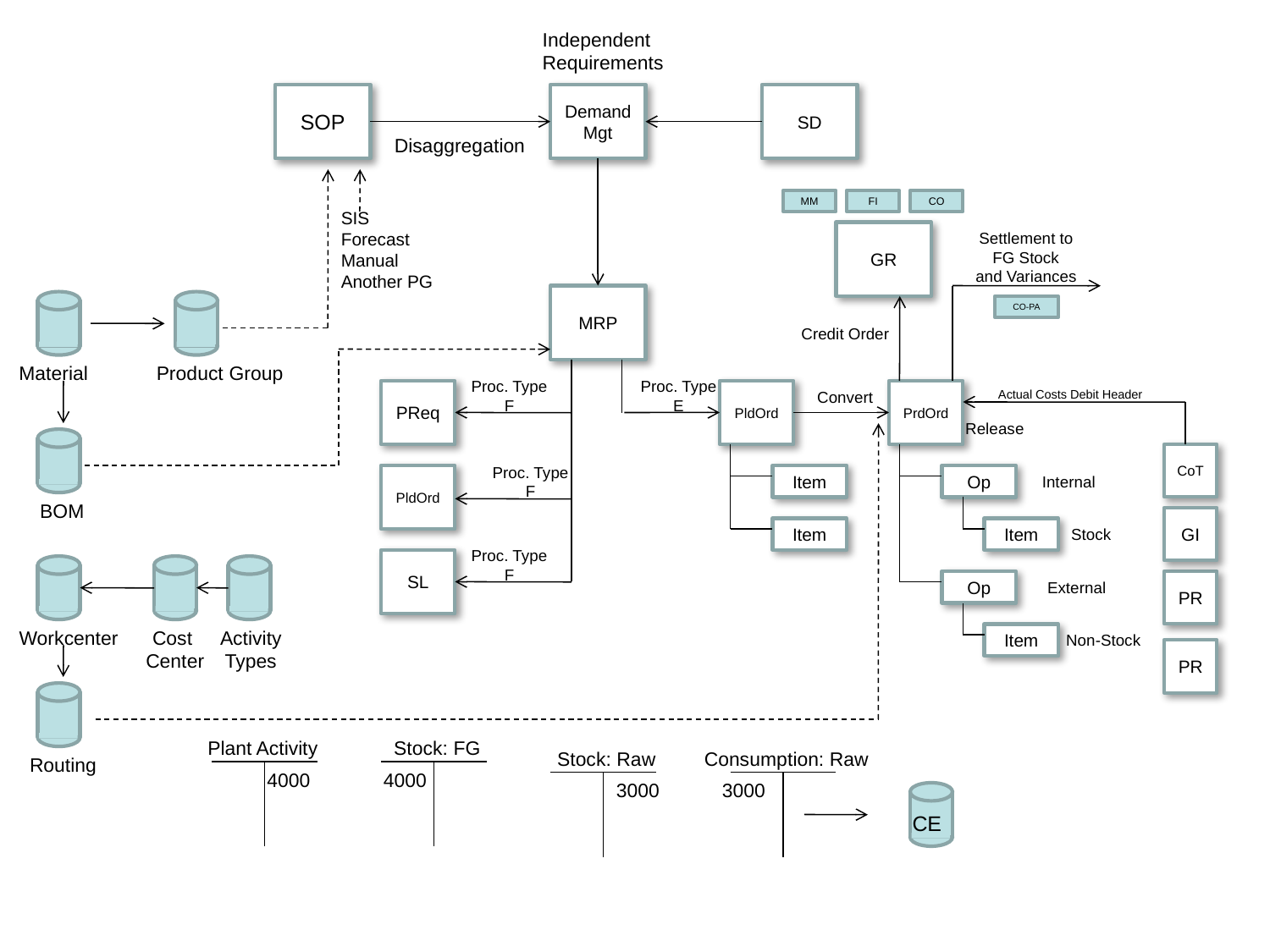

Independent
Requirements
SOP
Demand
Mgt
SD
Disaggregation
MM
FI
CO
SIS
Forecast
Manual
Another PG
GR
Settlement to
FG Stock
and Variances
MRP

CO-PA
Credit Order
Material
Product Group
Proc. Type
F
Proc. Type
E
PReq
PldOrd
Convert
PrdOrd
Actual Costs Debit Header
Release

CoT
Proc. Type
F
PldOrd
Item
Op
Internal
BOM
GI
Item
Item
Stock
Proc. Type
F
SL

Op
External
PR
Workcenter
Cost
Center
Activity
Types
Item
Non-Stock
PR

Plant Activity
Stock: FG
Stock: Raw
Consumption: Raw
Routing
4000
4000
3000
3000

CE
2